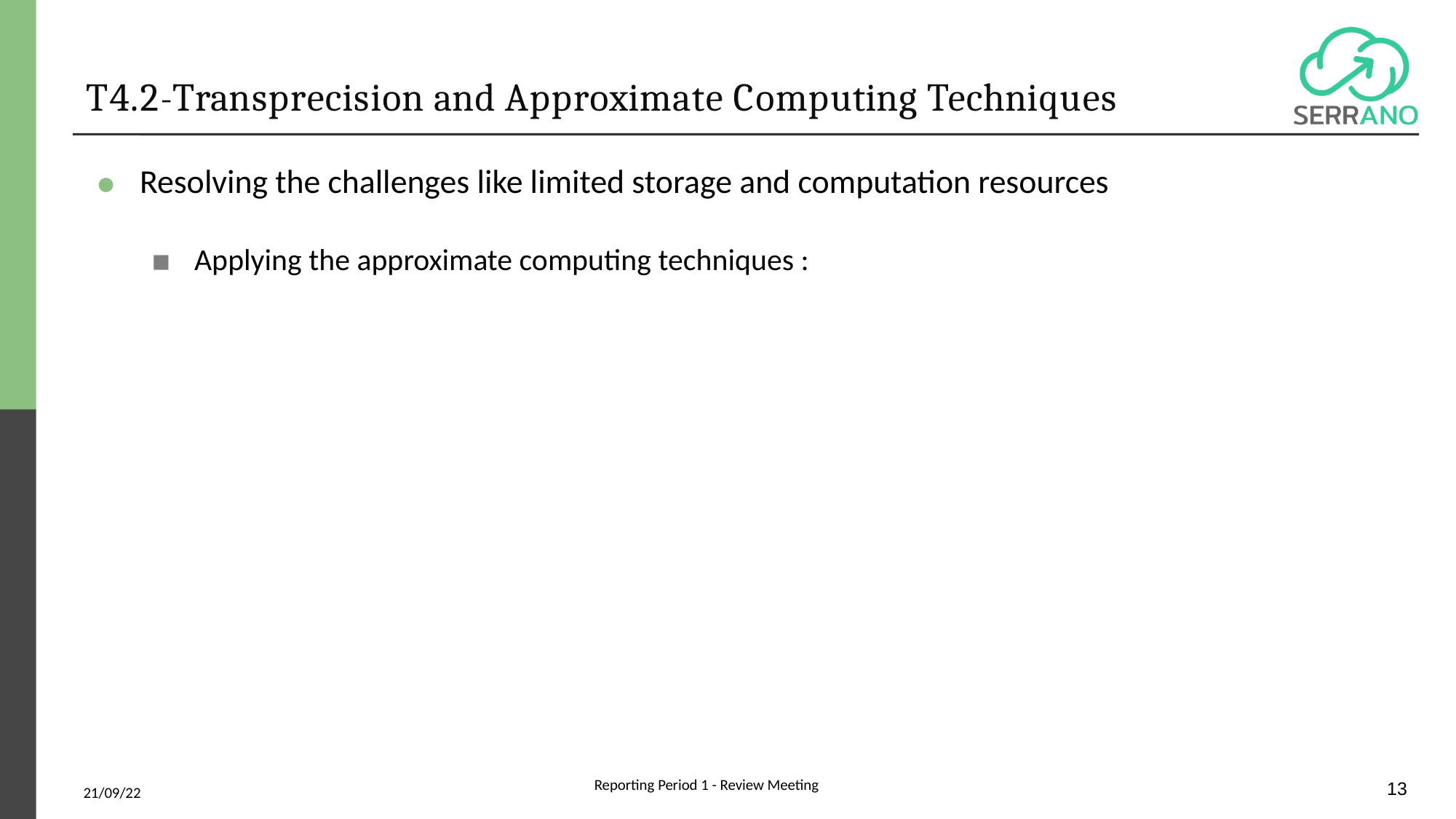

T4.2-Transprecision and Approximate Computing Techniques
Resolving the challenges like limited storage and computation resources

Applying the approximate computing techniques :

Reporting Period 1 - Review Meeting

13
21/09/22